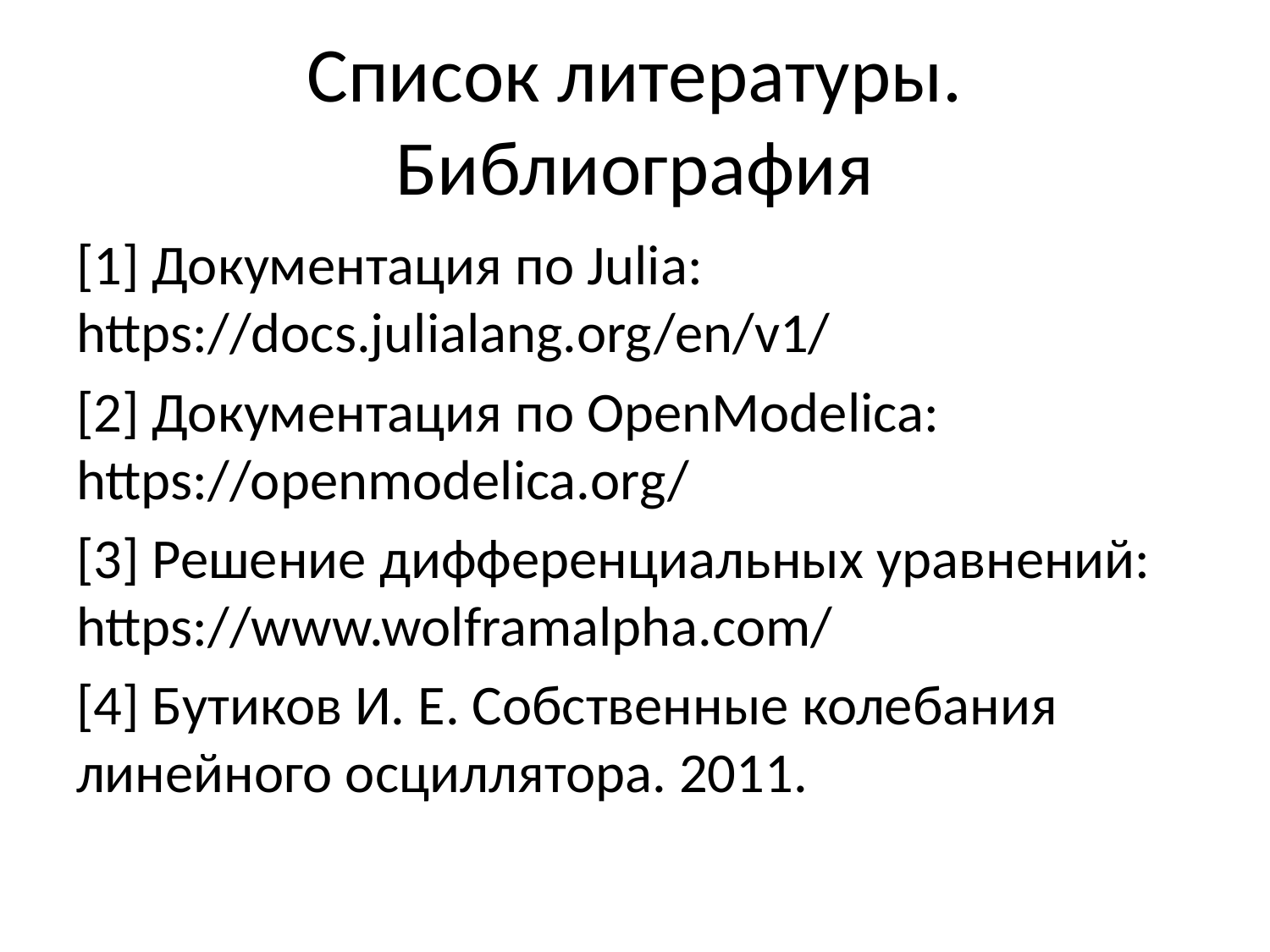

# Список литературы. Библиография
[1] Документация по Julia: https://docs.julialang.org/en/v1/
[2] Документация по OpenModelica: https://openmodelica.org/
[3] Решение дифференциальных уравнений: https://www.wolframalpha.com/
[4] Бутиков И. Е. Собственные колебания линейного осциллятора. 2011.